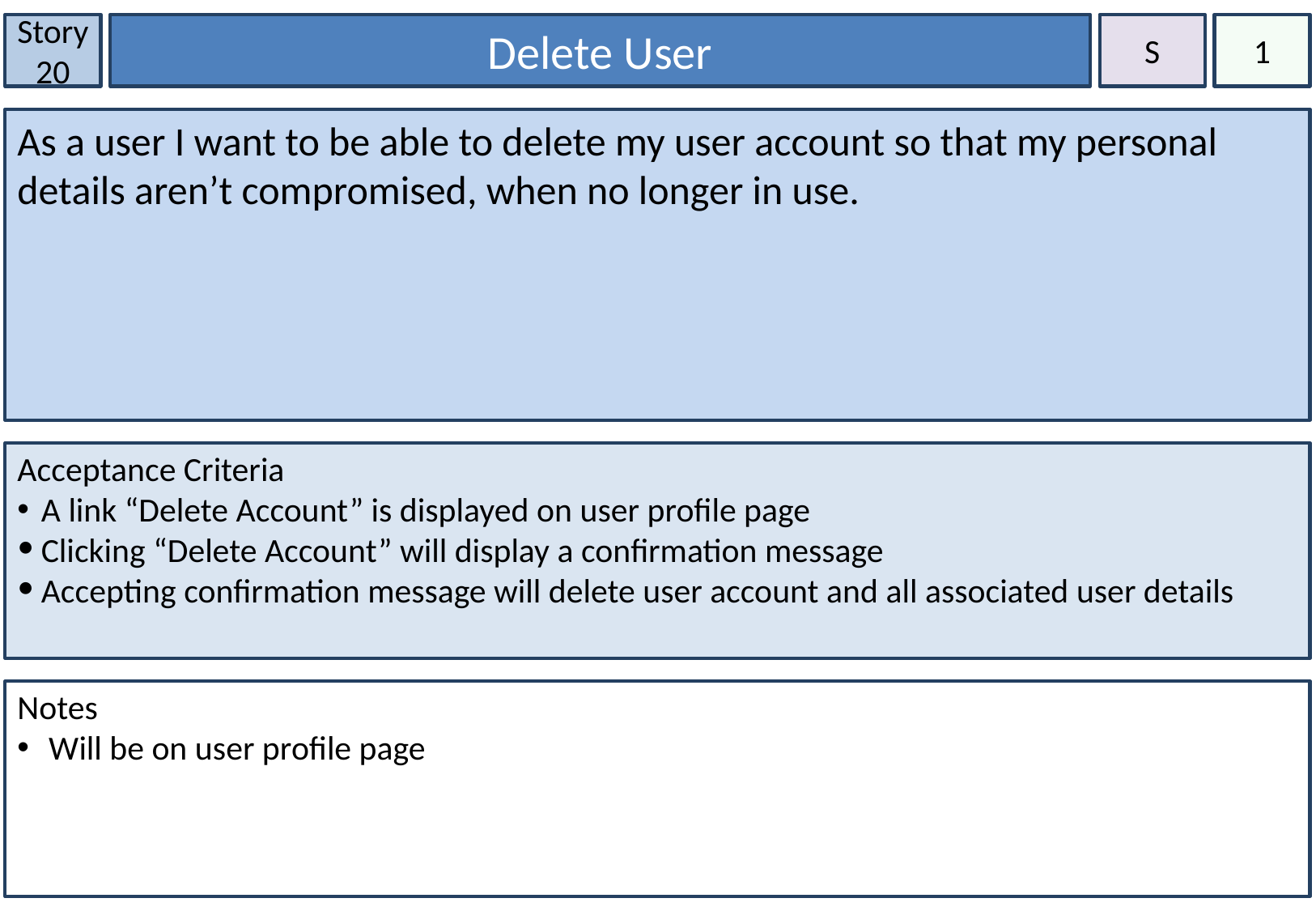

Story 20
Delete User
S
1
As a user I want to be able to delete my user account so that my personal details aren’t compromised, when no longer in use.
Acceptance Criteria
A link “Delete Account” is displayed on user profile page
Clicking “Delete Account” will display a confirmation message
Accepting confirmation message will delete user account and all associated user details
Notes
 Will be on user profile page